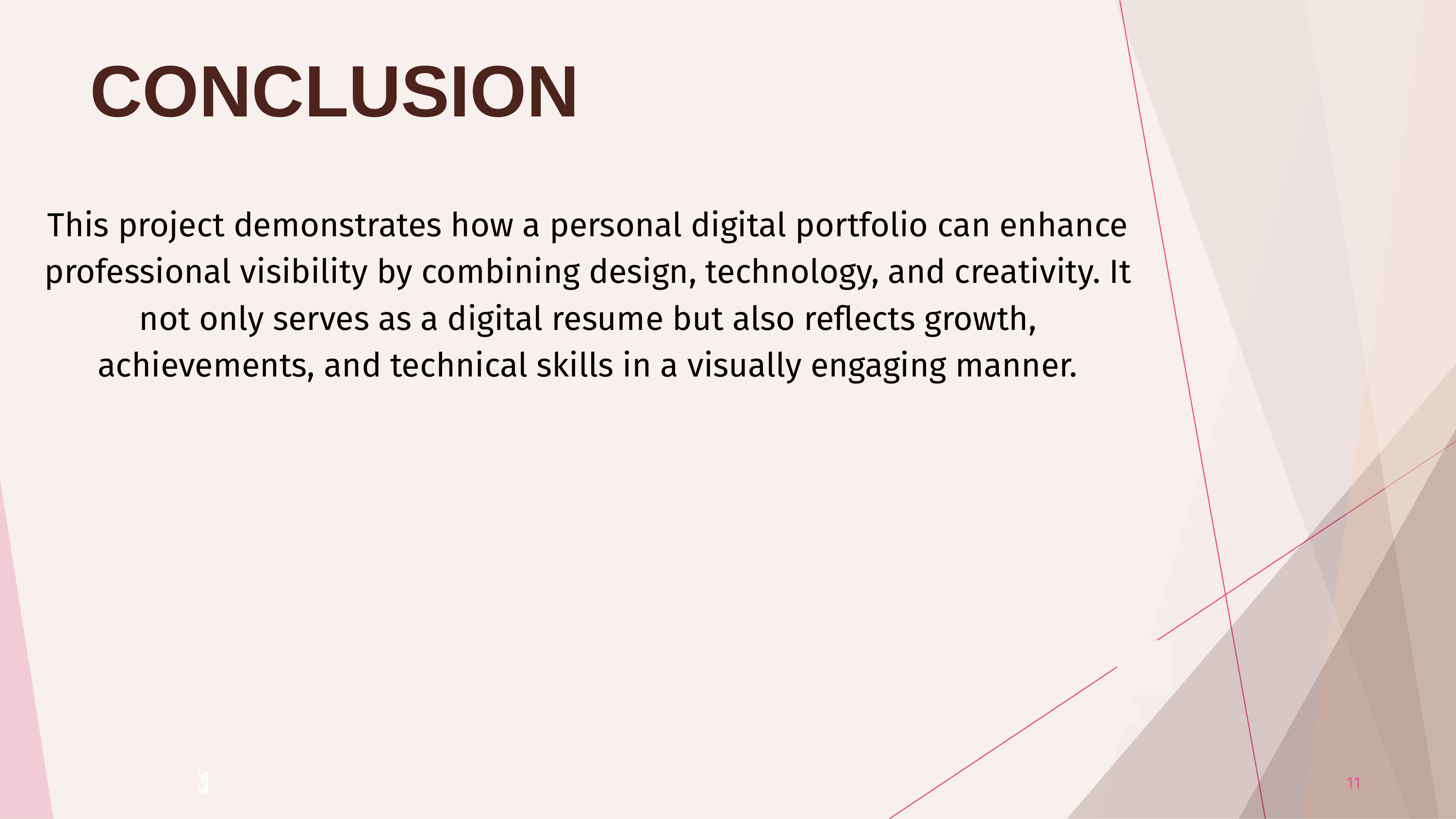

CONCLUSION
This project demonstrates how a personal digital portfolio can enhance professional visibility by combining design, technology, and creativity. It not only serves as a digital resume but also reflects growth, achievements, and technical skills in a visually engaging manner.

11